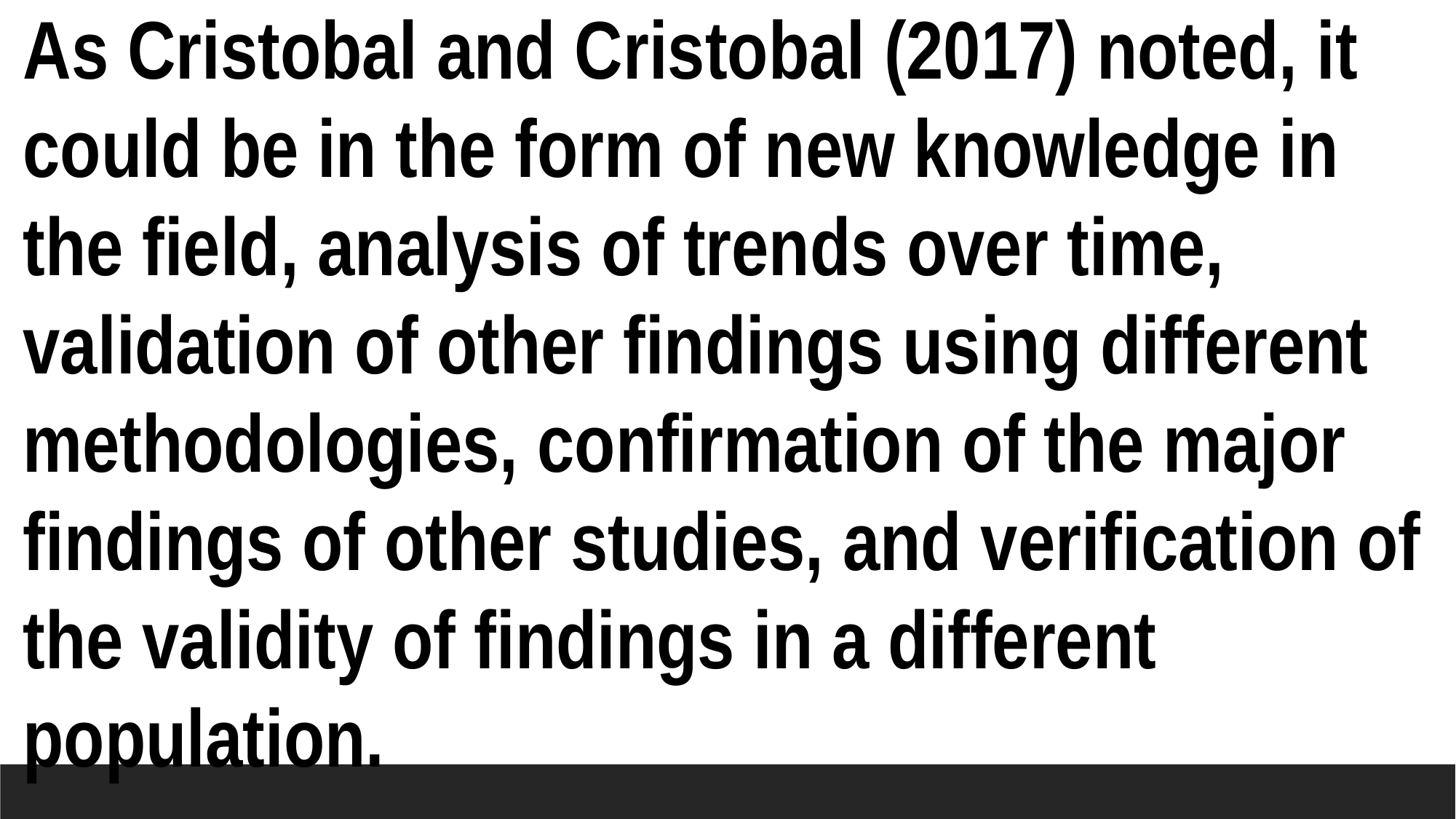

As Cristobal and Cristobal (2017) noted, it could be in the form of new knowledge in the field, analysis of trends over time, validation of other findings using different methodologies, confirmation of the major findings of other studies, and verification of the validity of findings in a different population.